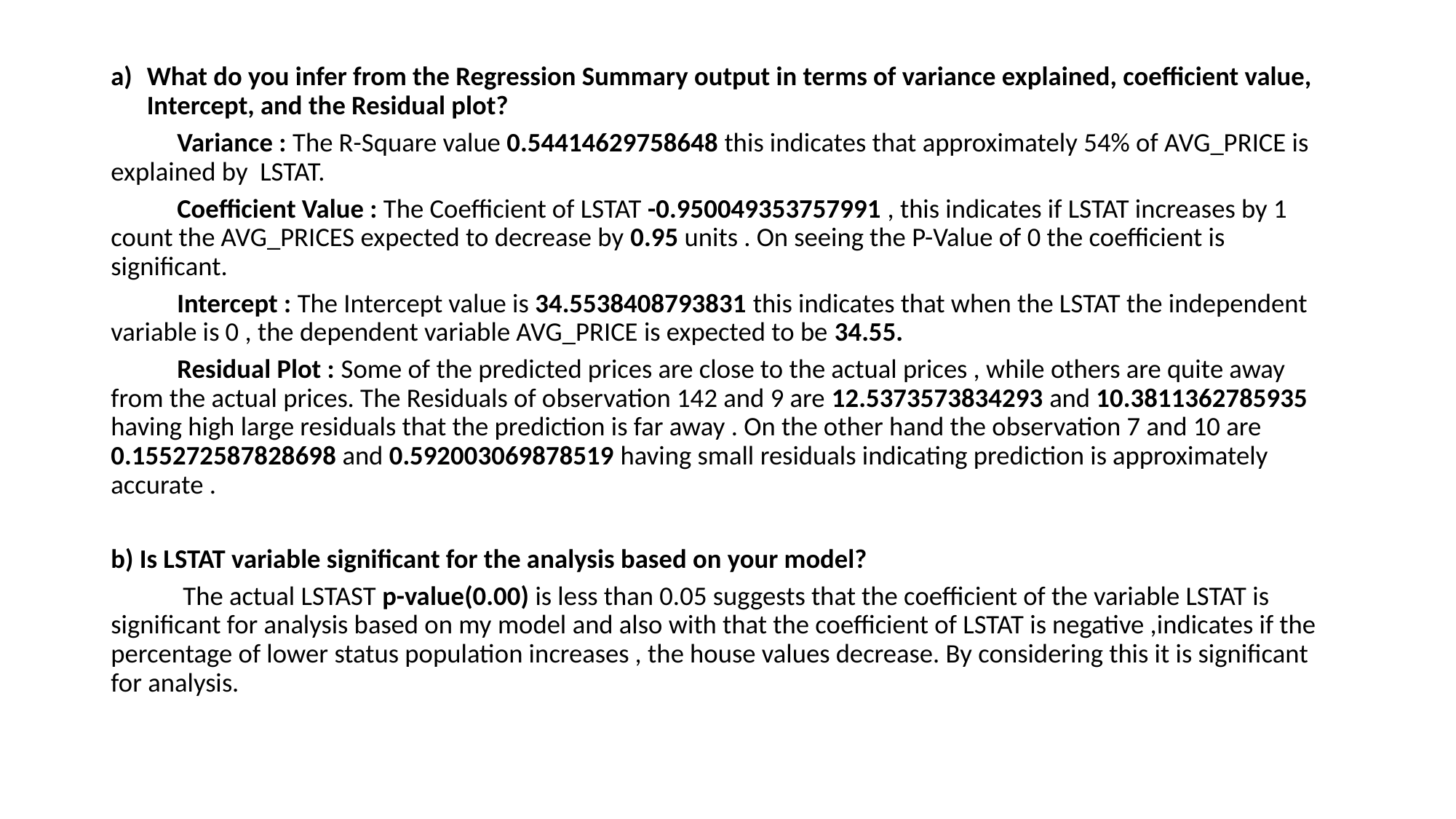

What do you infer from the Regression Summary output in terms of variance explained, coefficient value, Intercept, and the Residual plot?
           Variance : The R-Square value 0.54414629758648 this indicates that approximately 54% of AVG_PRICE is explained by  LSTAT.
           Coefficient Value : The Coefficient of LSTAT -0.950049353757991 , this indicates if LSTAT increases by 1 count the AVG_PRICES expected to decrease by 0.95 units . On seeing the P-Value of 0 the coefficient is significant.
           Intercept : The Intercept value is 34.5538408793831 this indicates that when the LSTAT the independent variable is 0 , the dependent variable AVG_PRICE is expected to be 34.55.
           Residual Plot : Some of the predicted prices are close to the actual prices , while others are quite away from the actual prices. The Residuals of observation 142 and 9 are 12.5373573834293 and 10.3811362785935 having high large residuals that the prediction is far away . On the other hand the observation 7 and 10 are 0.155272587828698 and 0.592003069878519 having small residuals indicating prediction is approximately accurate .

b) Is LSTAT variable significant for the analysis based on your model?
            The actual LSTAST p-value(0.00) is less than 0.05 suggests that the coefficient of the variable LSTAT is significant for analysis based on my model and also with that the coefficient of LSTAT is negative ,indicates if the percentage of lower status population increases , the house values decrease. By considering this it is significant for analysis.